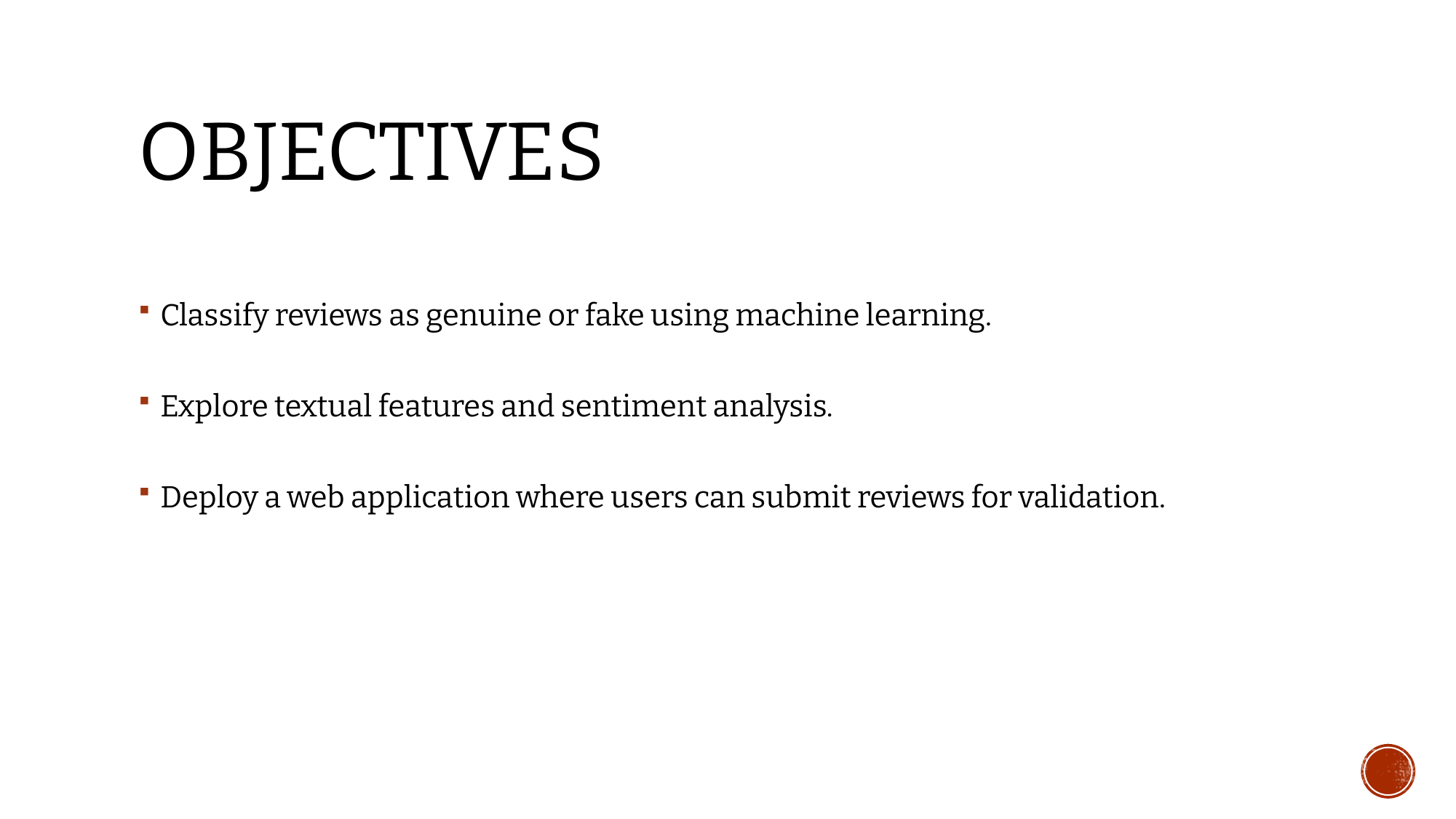

# Objectives
Classify reviews as genuine or fake using machine learning.
Explore textual features and sentiment analysis.
Deploy a web application where users can submit reviews for validation.